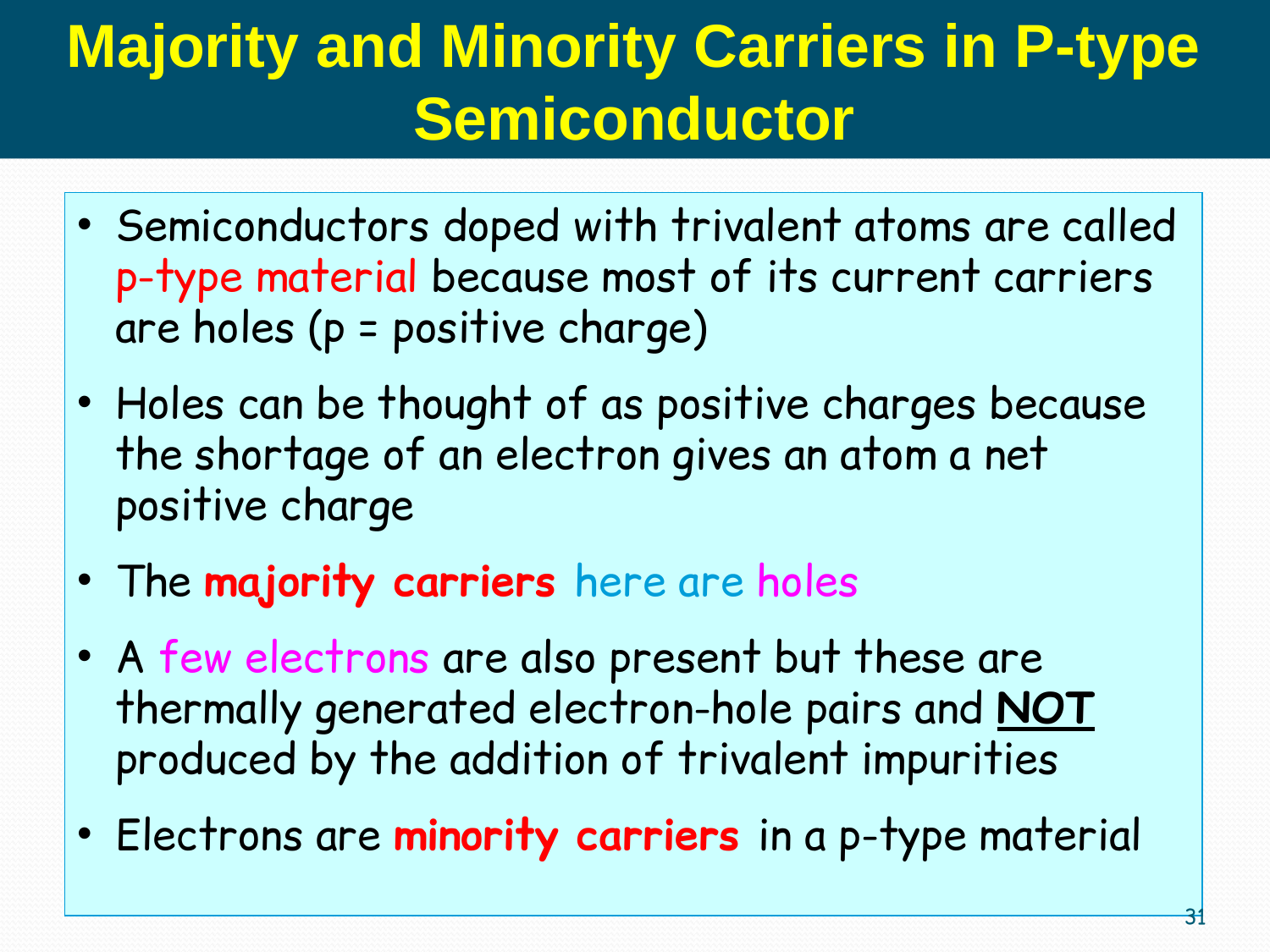

Majority and Minority Carriers in P-type Semiconductor
Semiconductors doped with trivalent atoms are called p-type material because most of its current carriers are holes (p = positive charge)
Holes can be thought of as positive charges because the shortage of an electron gives an atom a net positive charge
The majority carriers here are holes
A few electrons are also present but these are thermally generated electron-hole pairs and NOT produced by the addition of trivalent impurities
Electrons are minority carriers in a p-type material
31